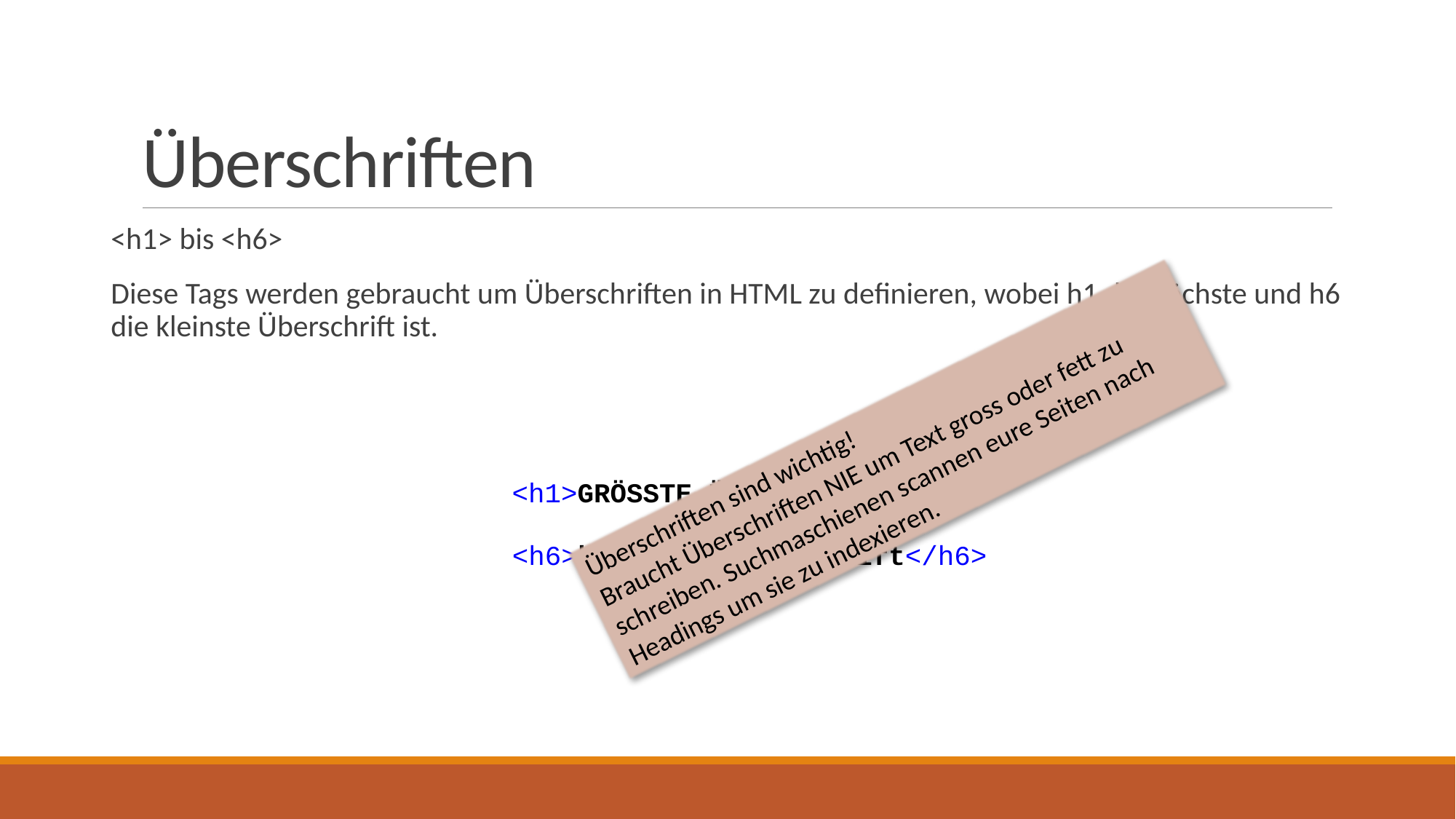

# Überschriften
<h1> bis <h6>
Diese Tags werden gebraucht um Überschriften in HTML zu definieren, wobei h1 die höchste und h6 die kleinste Überschrift ist.
Überschriften sind wichtig!
Braucht Überschriften NIE um Text gross oder fett zu schreiben. Suchmaschienen scannen eure Seiten nach Headings um sie zu indexieren.
<h1>GRÖSSTE ÜBERSCHRIFT</h1>
<h6>kleinste überschrift</h6>